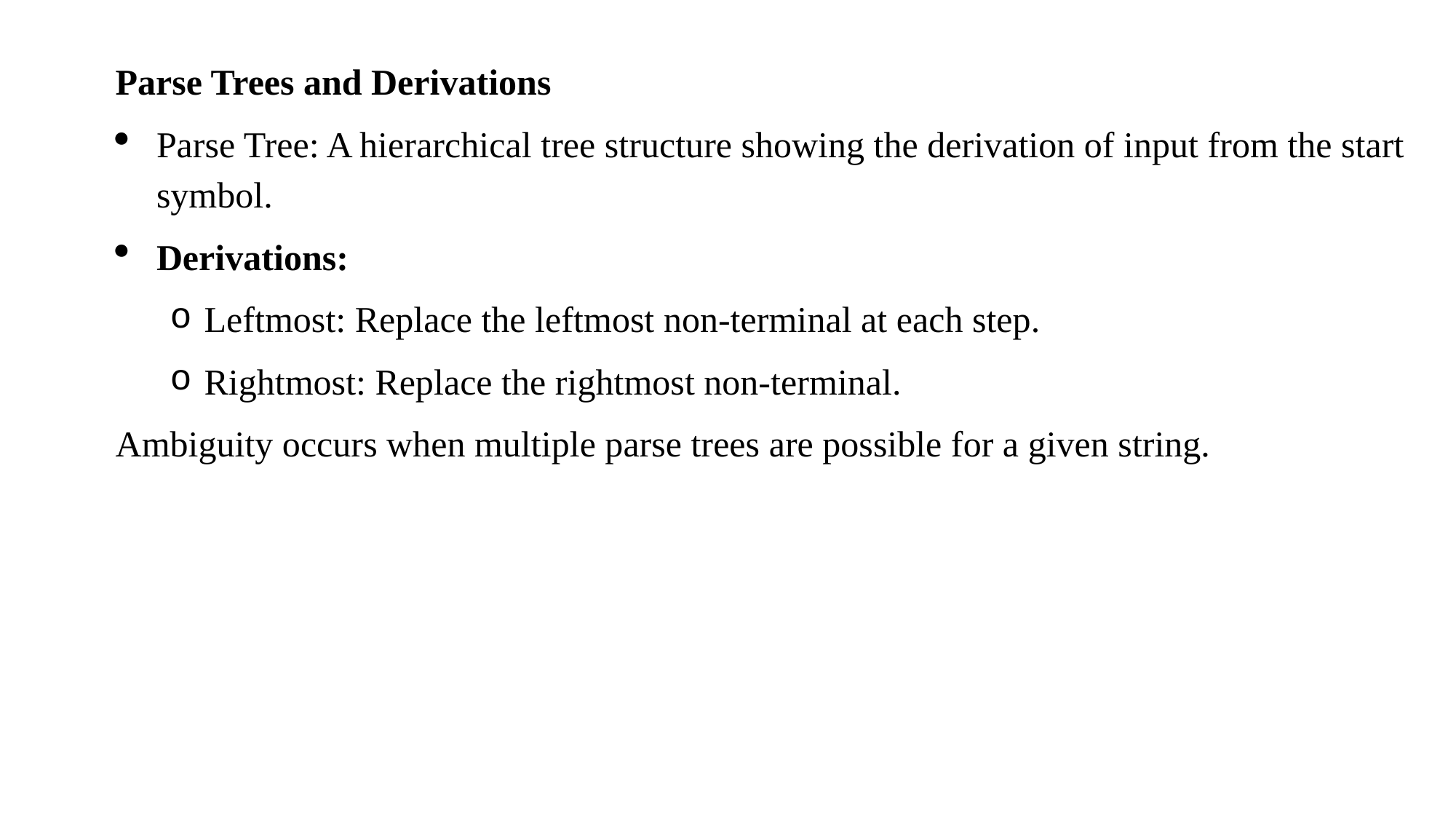

Parse Trees and Derivations
Parse Tree: A hierarchical tree structure showing the derivation of input from the start symbol.
Derivations:
Leftmost: Replace the leftmost non-terminal at each step.
Rightmost: Replace the rightmost non-terminal.
Ambiguity occurs when multiple parse trees are possible for a given string.